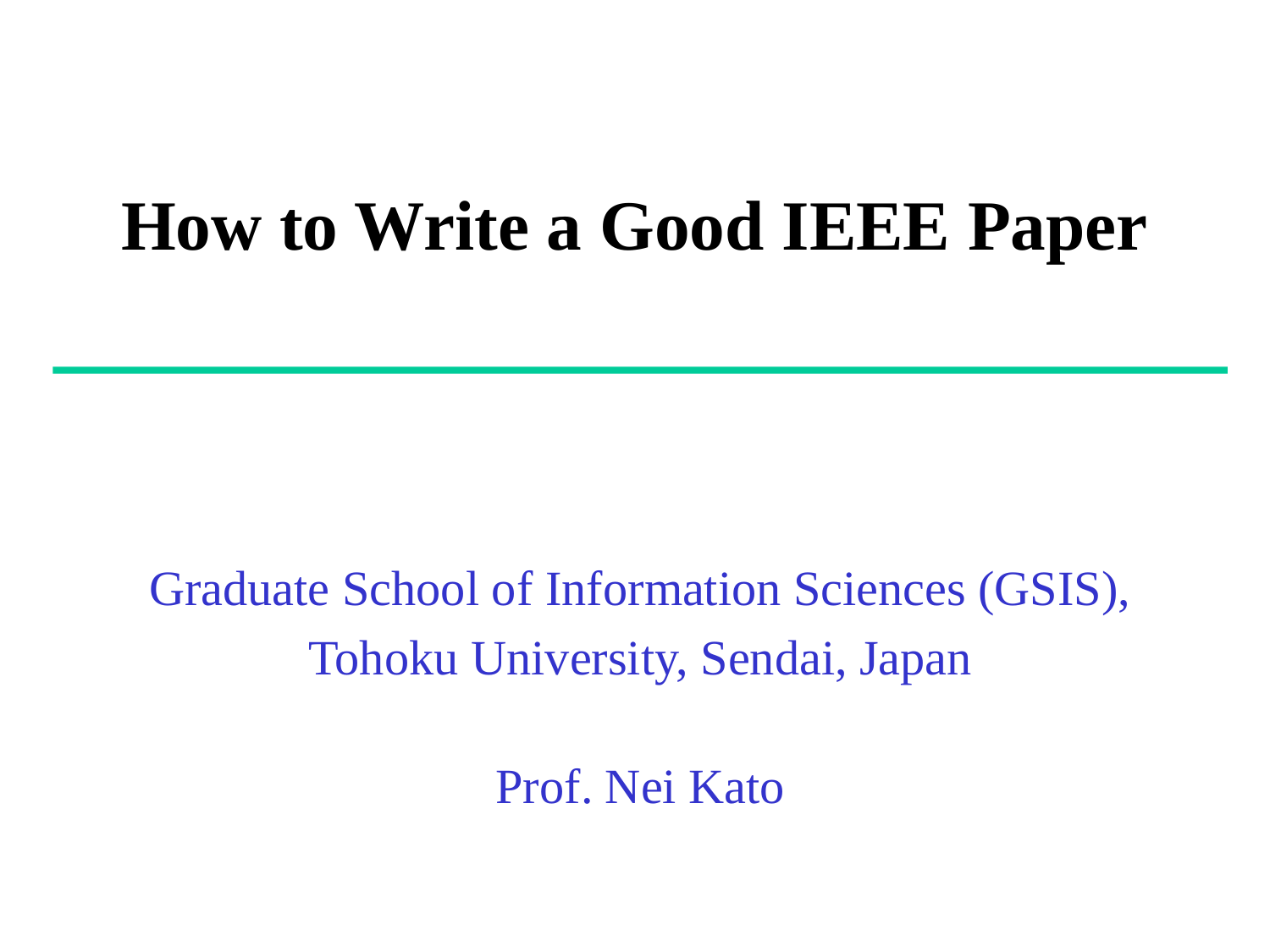

# How to Write a Good IEEE Paper

Graduate School of Information Sciences (GSIS),
Tohoku University, Sendai, Japan
Prof. Nei Kato